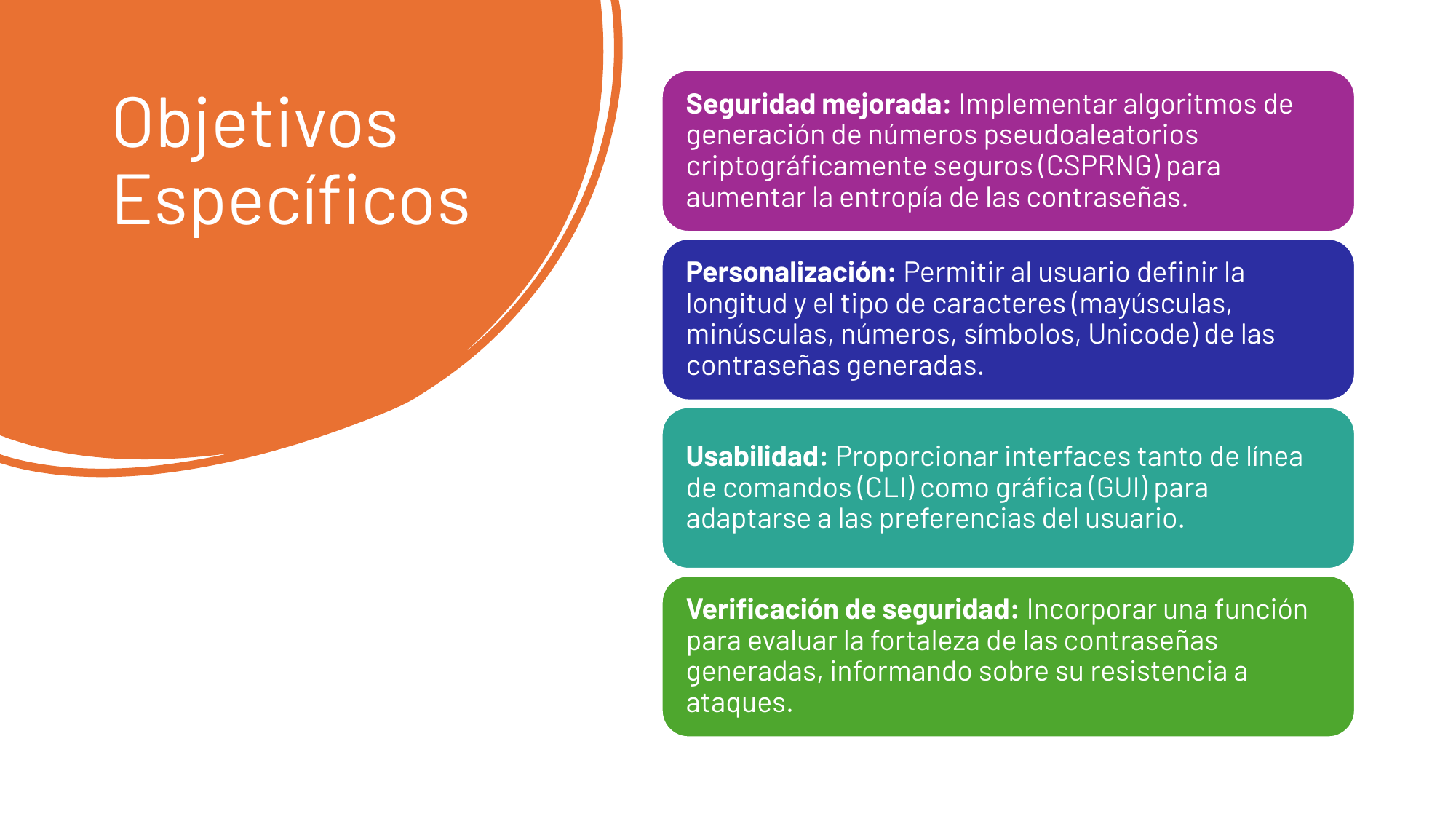

Seguridad mejorada: Implementar algoritmos de generación de números pseudoaleatorios criptográficamente seguros (CSPRNG) para aumentar la entropía de las contraseñas.
Personalización: Permitir al usuario definir la longitud y el tipo de caracteres (mayúsculas, minúsculas, números, símbolos, Unicode) de las contraseñas generadas.
Usabilidad: Proporcionar interfaces tanto de línea de comandos (CLI) como gráfica (GUI) para adaptarse a las preferencias del usuario.
Verificación de seguridad: Incorporar una función para evaluar la fortaleza de las contraseñas generadas, informando sobre su resistencia a ataques.
# Objetivos Específicos